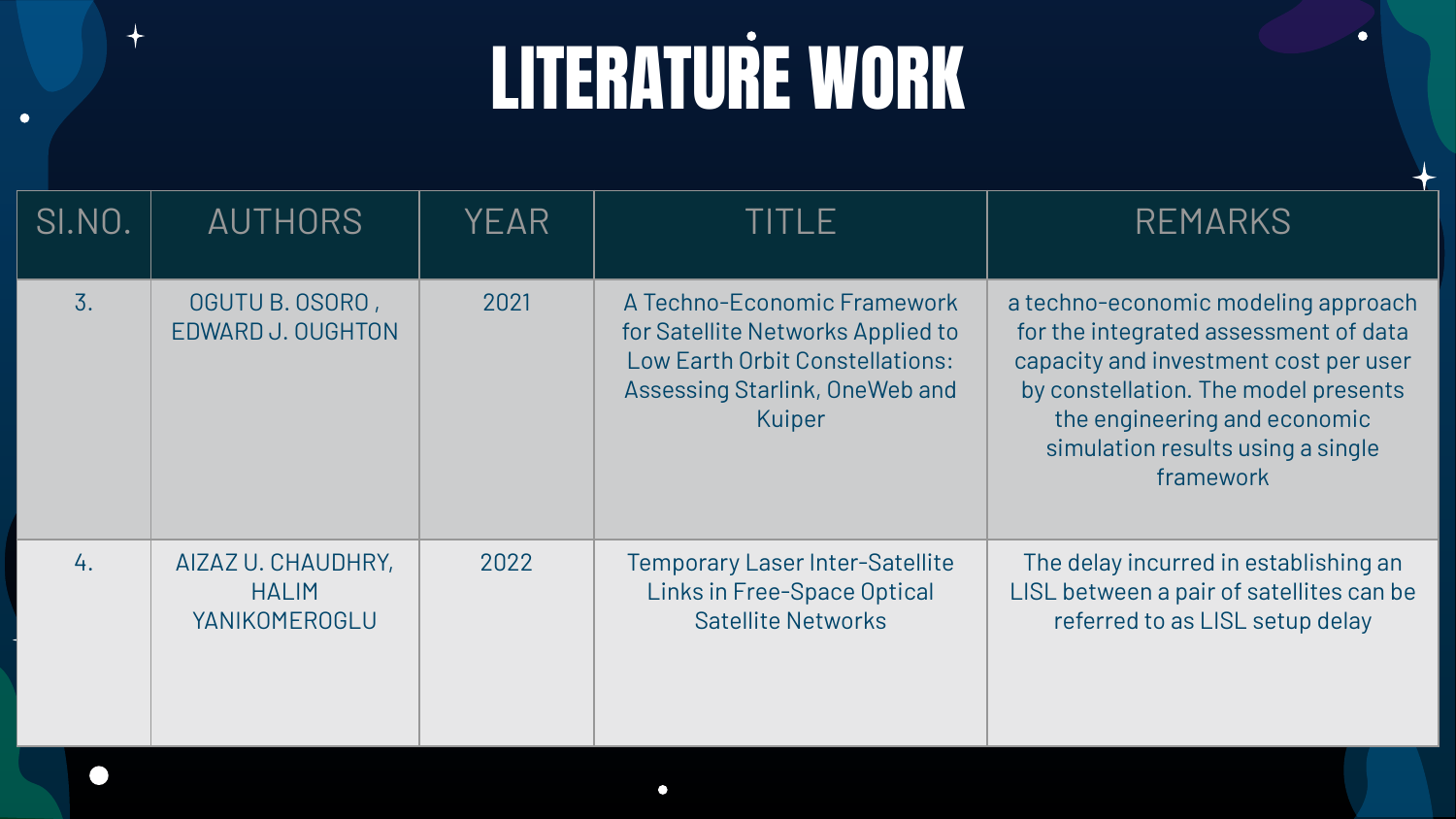

# LITERATURE WORK
| Sl.NO. | AUTHORS | YEAR | TITLE | REMARKS |
| --- | --- | --- | --- | --- |
| 3. | OGUTU B. OSORO , EDWARD J. OUGHTON | 2021 | A Techno-Economic Framework for Satellite Networks Applied to Low Earth Orbit Constellations: Assessing Starlink, OneWeb and Kuiper | a techno-economic modeling approach for the integrated assessment of data capacity and investment cost per user by constellation. The model presents the engineering and economic simulation results using a single framework |
| 4. | AIZAZ U. CHAUDHRY, HALIM YANIKOMEROGLU | 2022 | Temporary Laser Inter-Satellite Links in Free-Space Optical Satellite Networks | The delay incurred in establishing an LISL between a pair of satellites can be referred to as LISL setup delay |